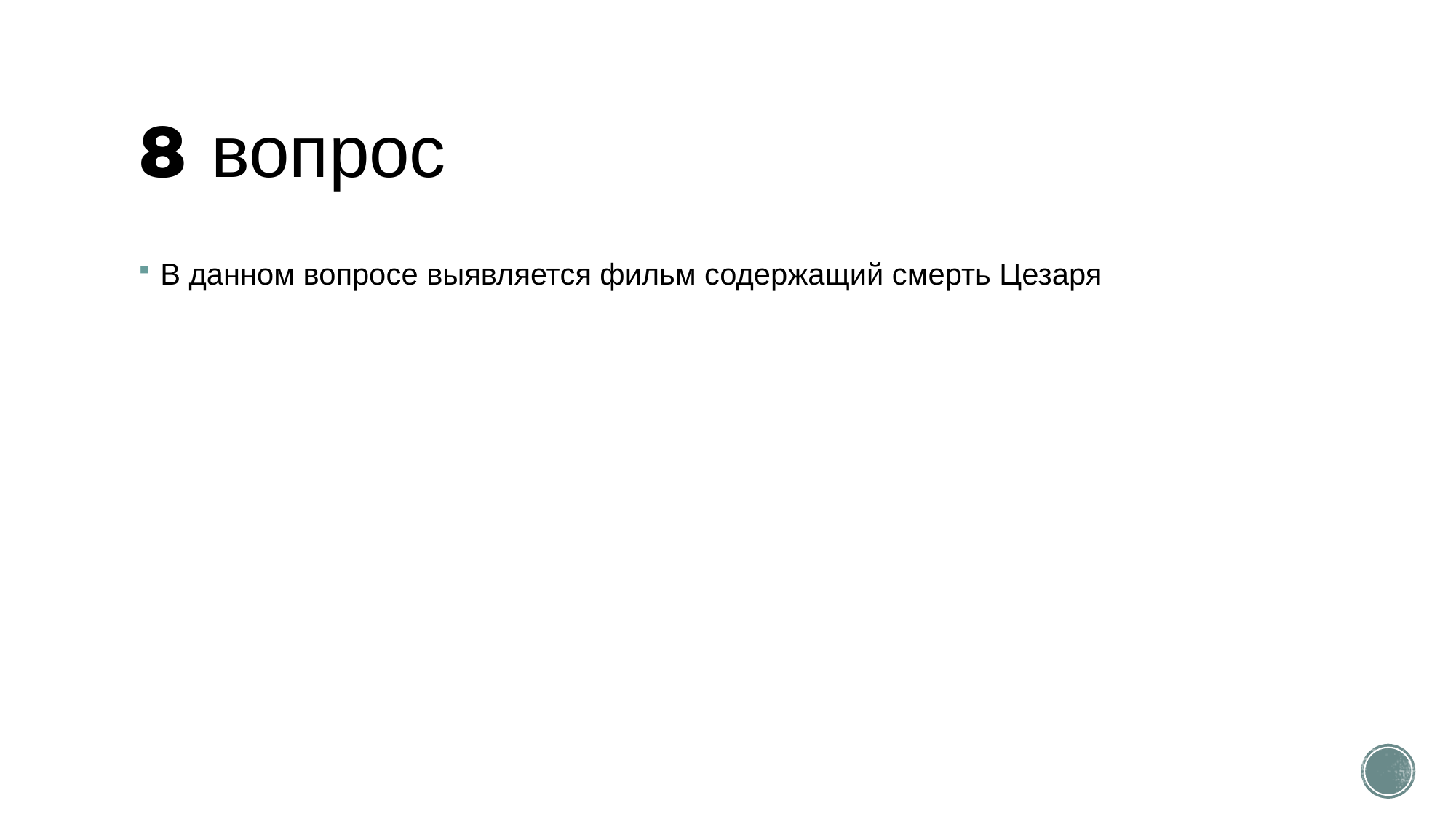

# 8 вопрос
В данном вопросе выявляется фильм содержащий смерть Цезаря